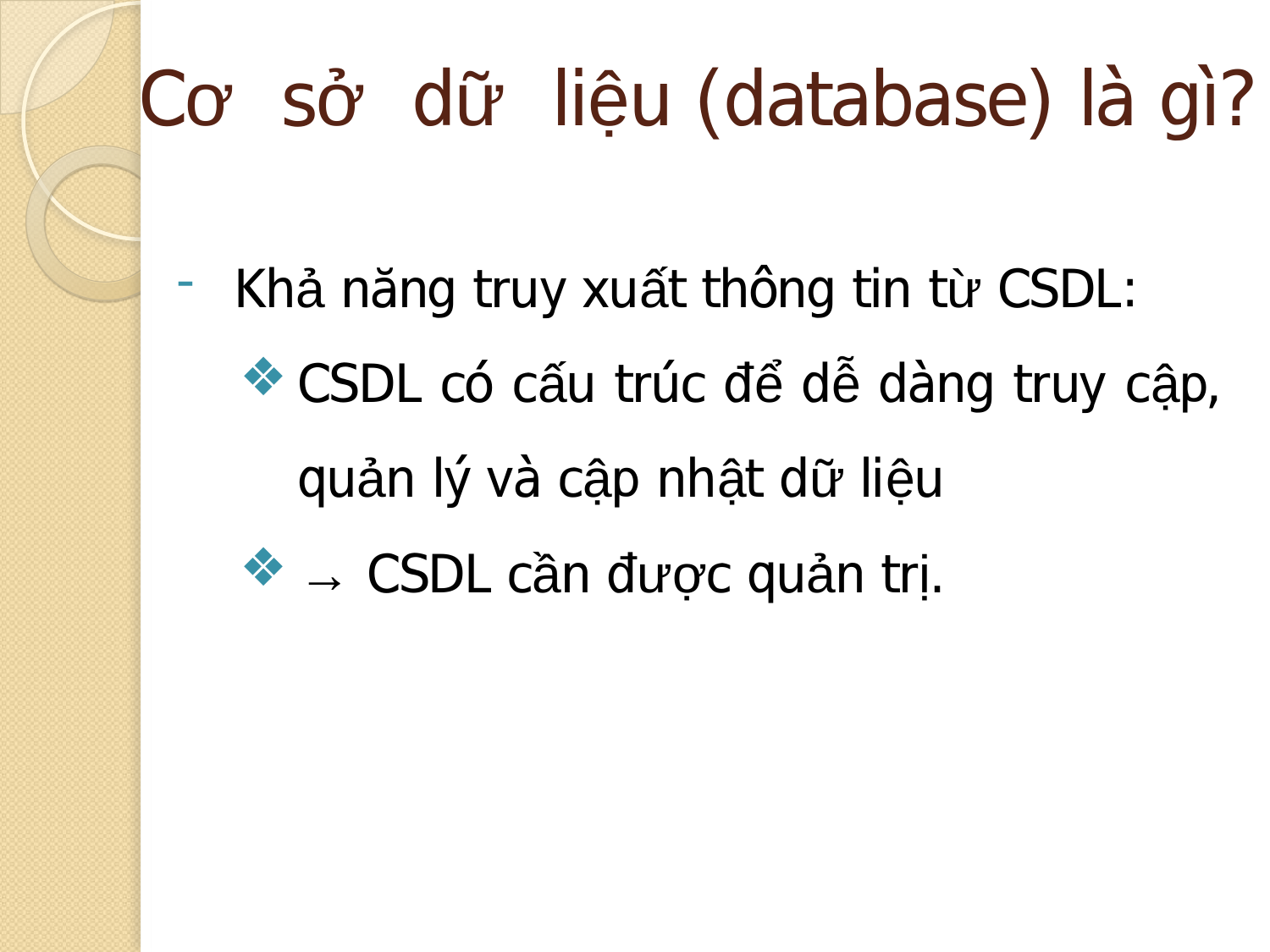

Cơ  sở  dữ  liệu (database) là gì?
Khả năng truy xuất thông tin từ CSDL:
CSDL có cấu trúc để dễ dàng truy cập, quản lý và cập nhật dữ liệu
→ CSDL cần được quản trị.